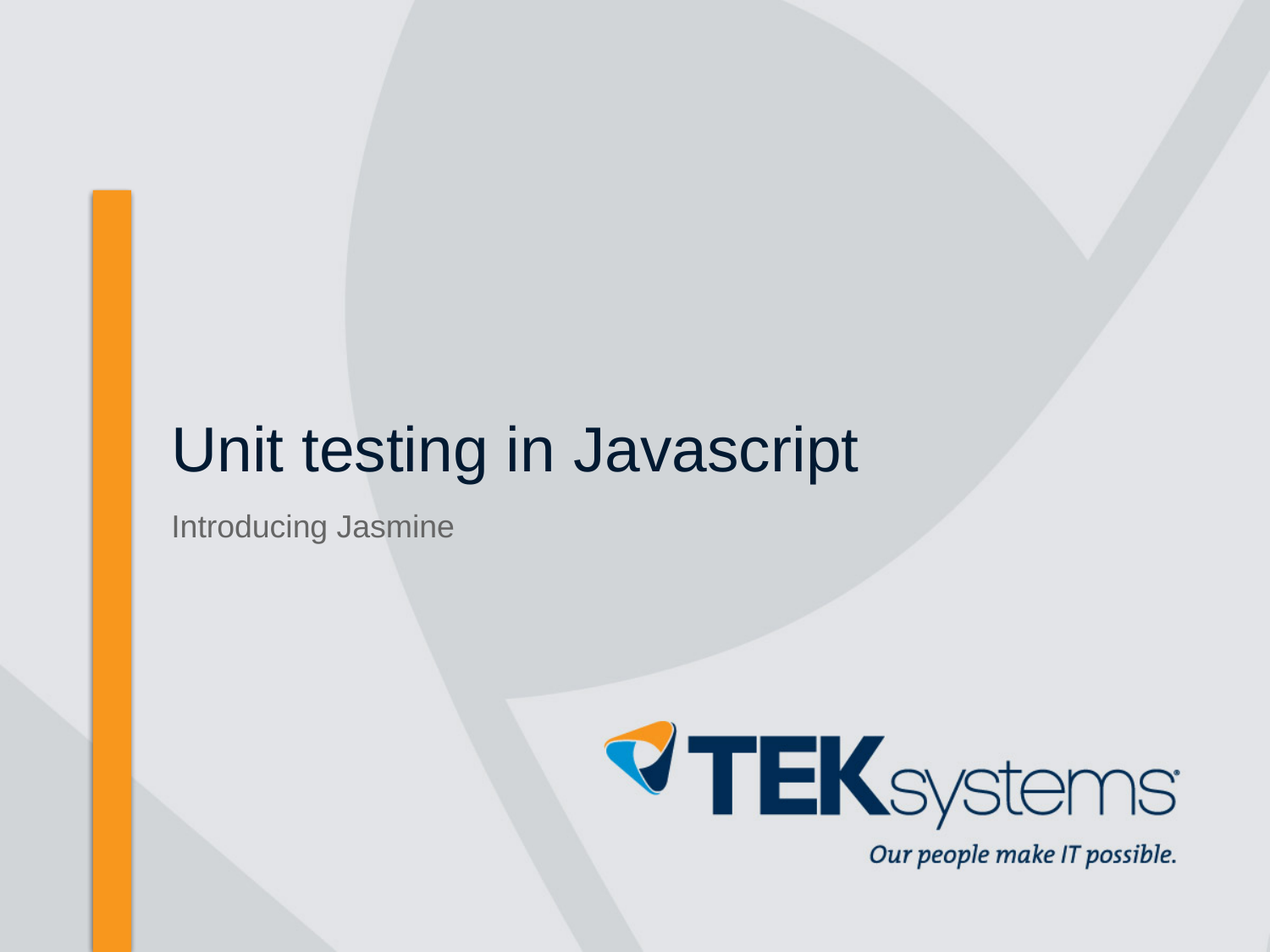

# Unit testing in Javascript
Introducing Jasmine